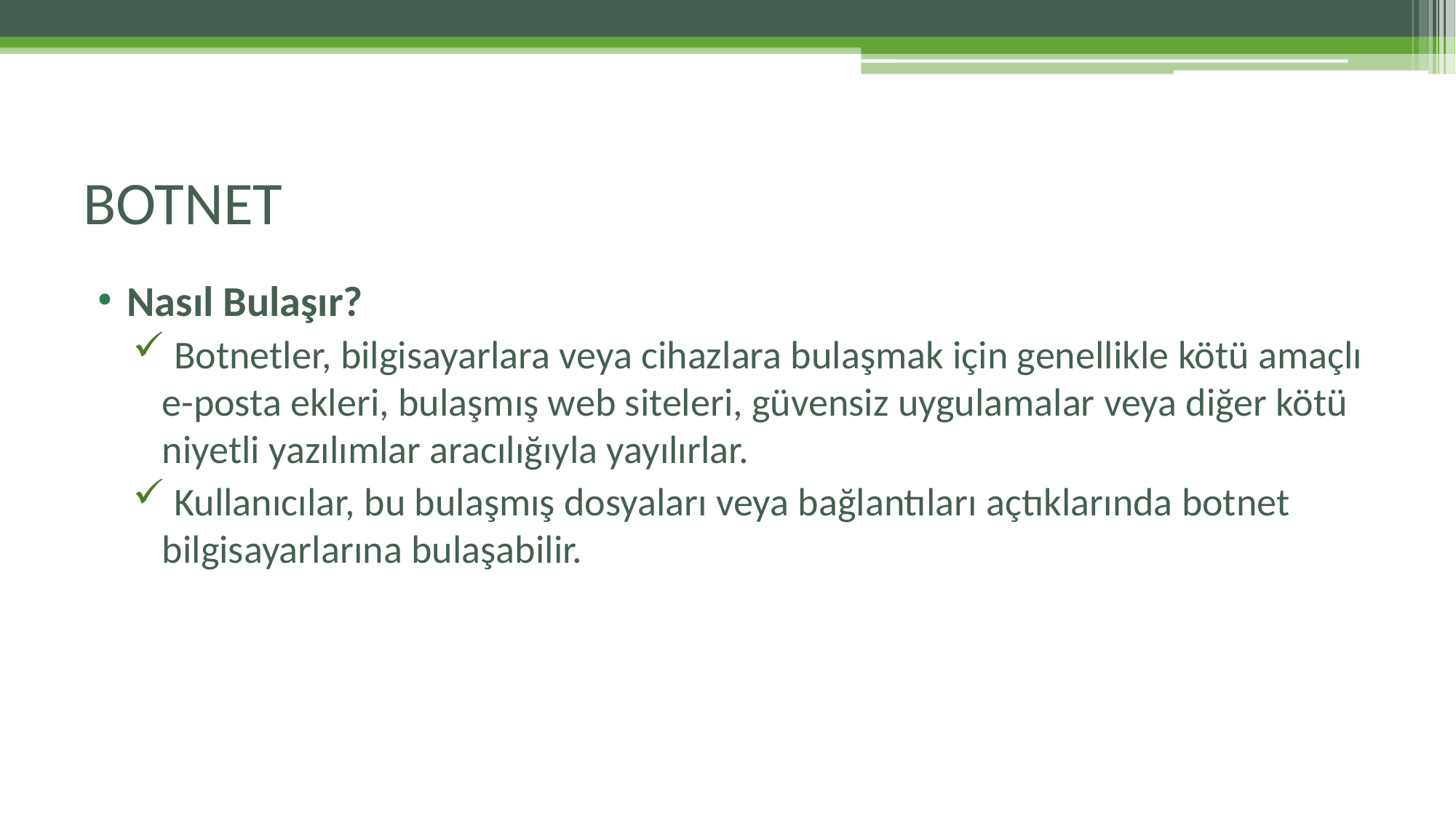

# BOTNET
Nasıl Bulaşır?
 Botnetler, bilgisayarlara veya cihazlara bulaşmak için genellikle kötü amaçlı e-posta ekleri, bulaşmış web siteleri, güvensiz uygulamalar veya diğer kötü niyetli yazılımlar aracılığıyla yayılırlar.
 Kullanıcılar, bu bulaşmış dosyaları veya bağlantıları açtıklarında botnet bilgisayarlarına bulaşabilir.